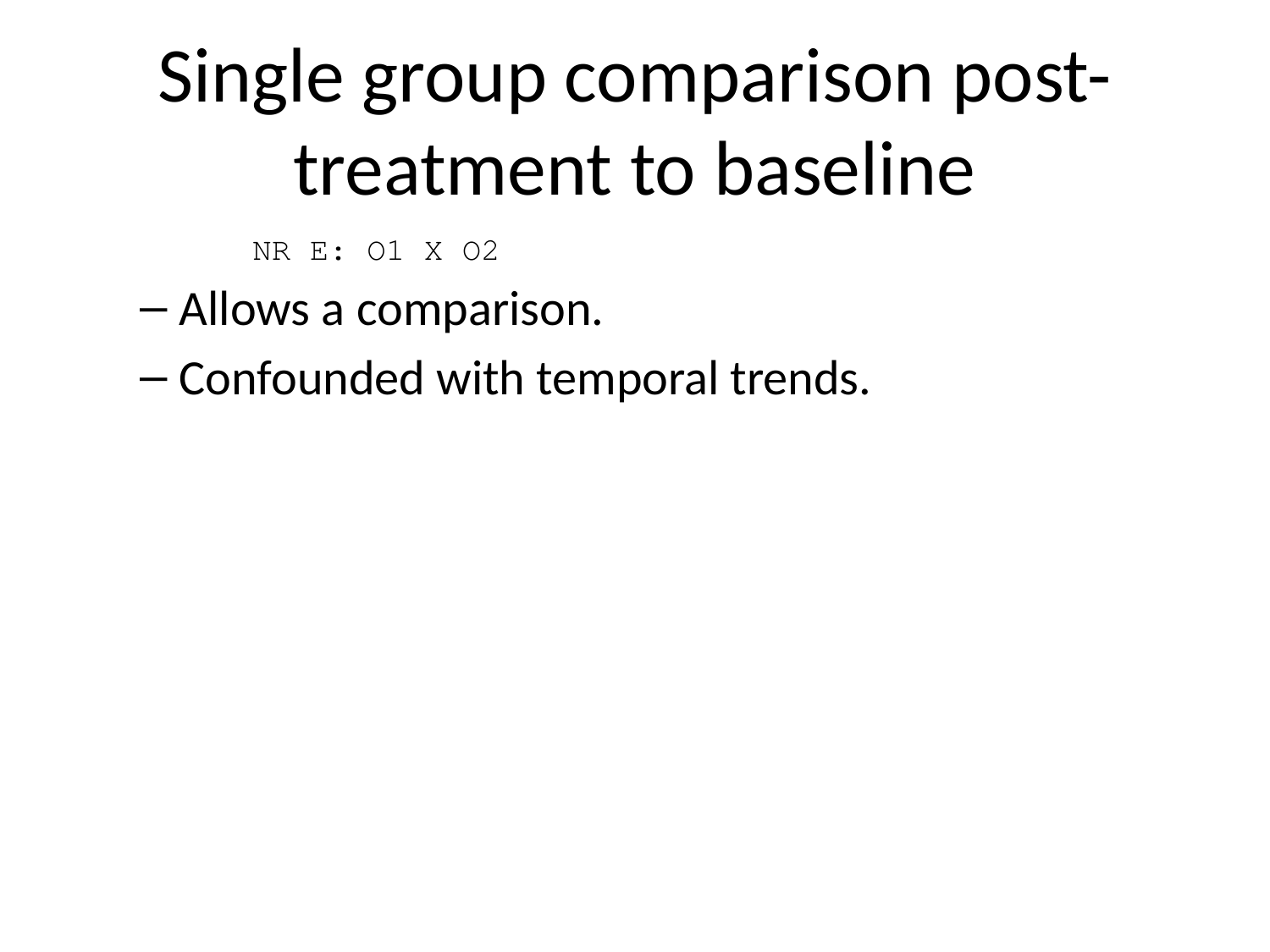

# Single group comparison post-treatment to baseline
NR E: O1 X O2
Allows a comparison.
Confounded with temporal trends.